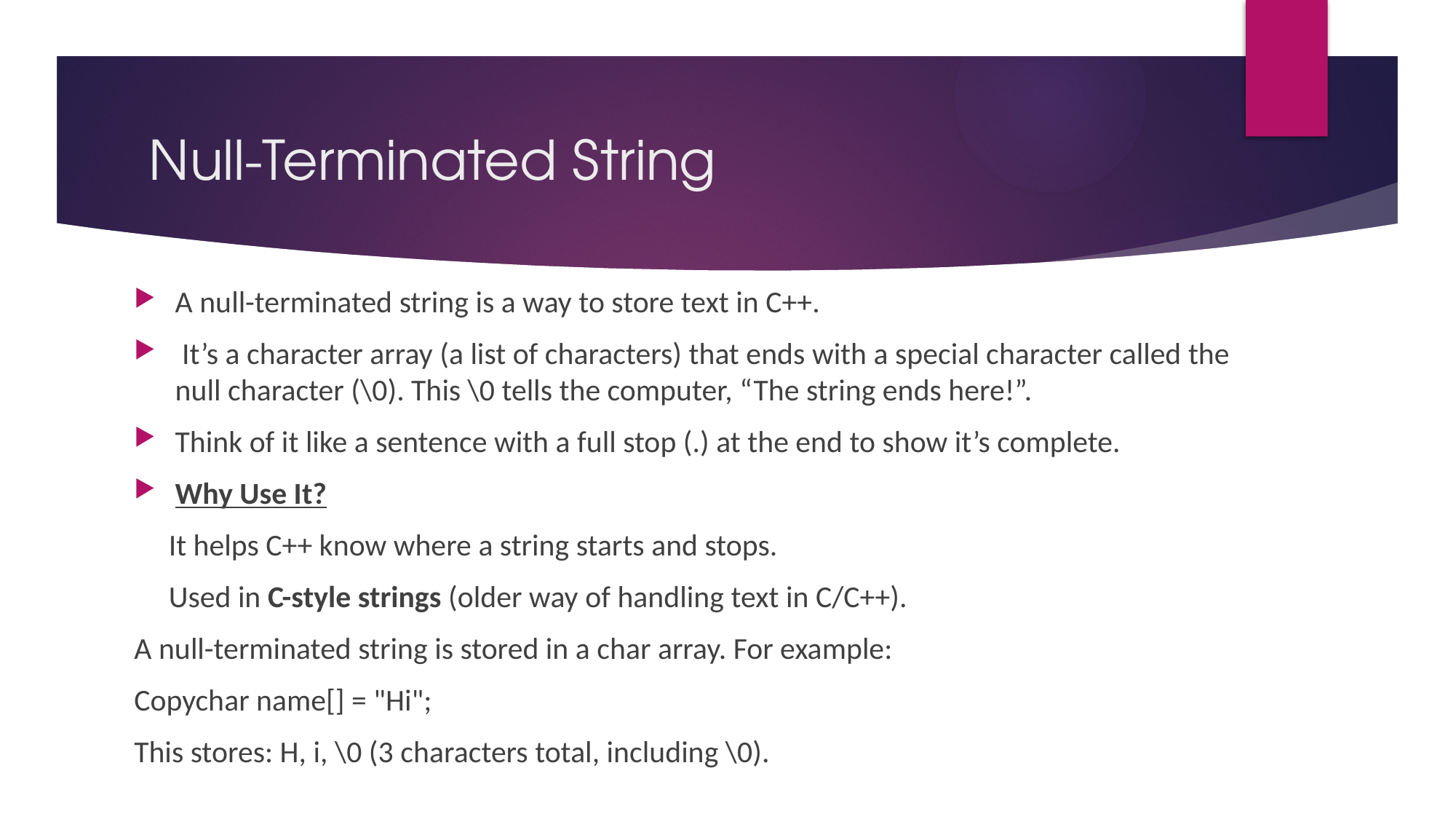

# Null-Terminated String
A null-terminated string is a way to store text in C++.
 It’s a character array (a list of characters) that ends with a special character called the null character (\0). This \0 tells the computer, “The string ends here!”.
Think of it like a sentence with a full stop (.) at the end to show it’s complete.
Why Use It?
     It helps C++ know where a string starts and stops.
     Used in C-style strings (older way of handling text in C/C++).
A null-terminated string is stored in a char array. For example:
Copychar name[] = "Hi";
This stores: H, i, \0 (3 characters total, including \0).